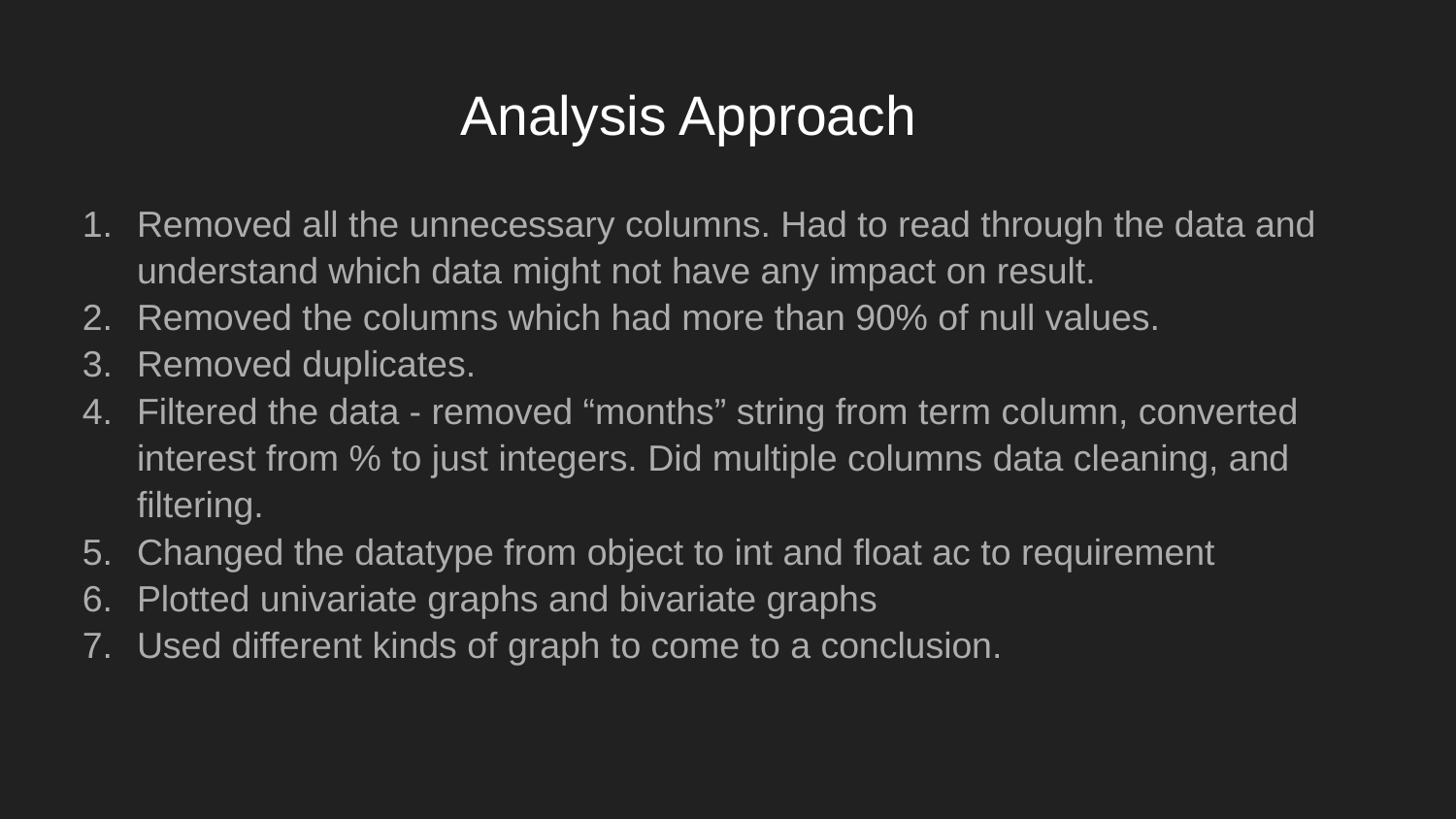

# Analysis Approach
Removed all the unnecessary columns. Had to read through the data and understand which data might not have any impact on result.
Removed the columns which had more than 90% of null values.
Removed duplicates.
Filtered the data - removed “months” string from term column, converted interest from % to just integers. Did multiple columns data cleaning, and filtering.
Changed the datatype from object to int and float ac to requirement
Plotted univariate graphs and bivariate graphs
Used different kinds of graph to come to a conclusion.